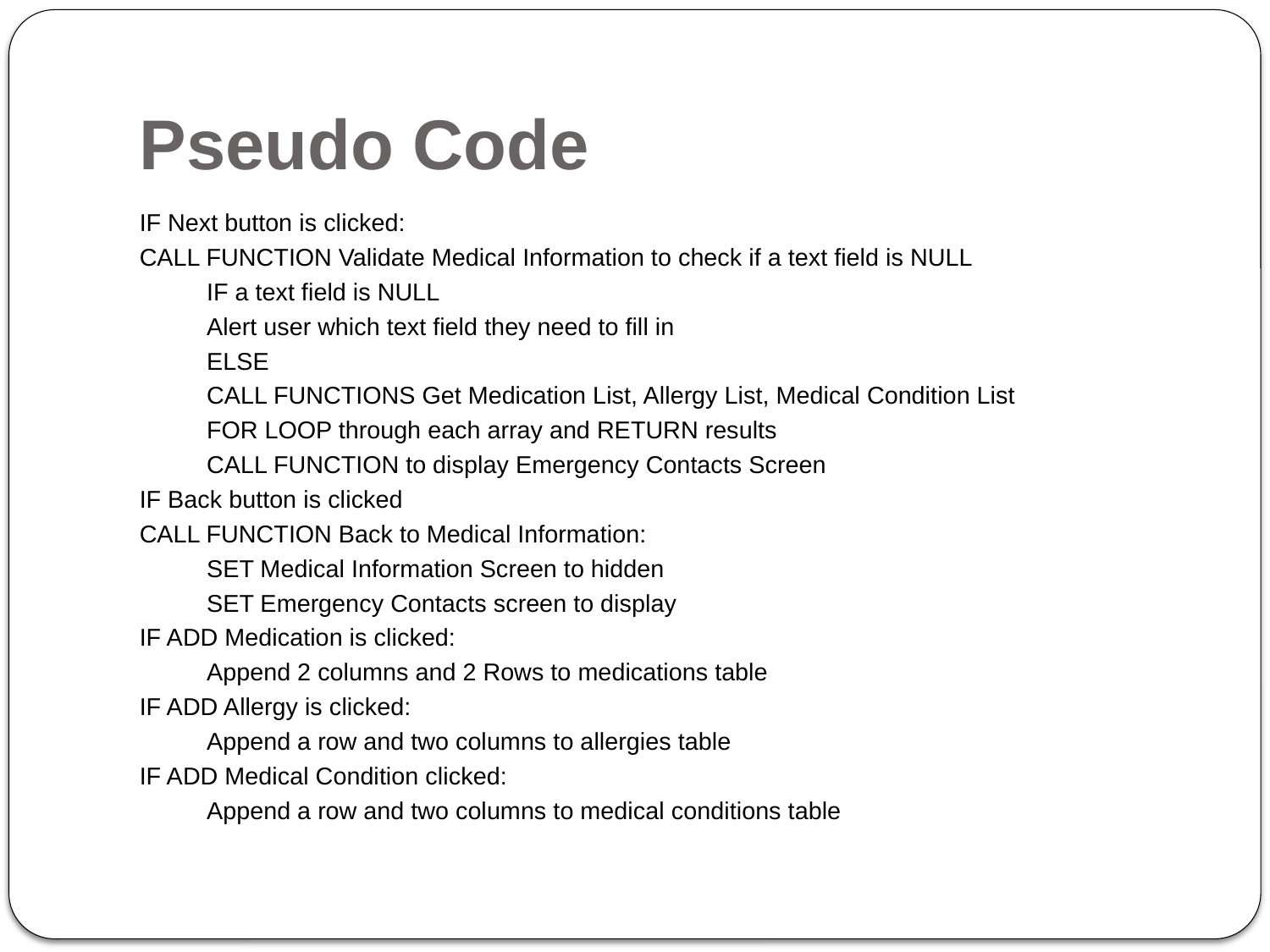

# Pseudo Code
IF Next button is clicked:
CALL FUNCTION Validate Medical Information to check if a text field is NULL
	IF a text field is NULL
		Alert user which text field they need to fill in
	ELSE
		CALL FUNCTIONS Get Medication List, Allergy List, Medical Condition List
			FOR LOOP through each array and RETURN results
		CALL FUNCTION to display Emergency Contacts Screen
IF Back button is clicked
CALL FUNCTION Back to Medical Information:
		SET Medical Information Screen to hidden
		SET Emergency Contacts screen to display
IF ADD Medication is clicked:
	Append 2 columns and 2 Rows to medications table
IF ADD Allergy is clicked:
	Append a row and two columns to allergies table
IF ADD Medical Condition clicked:
	Append a row and two columns to medical conditions table